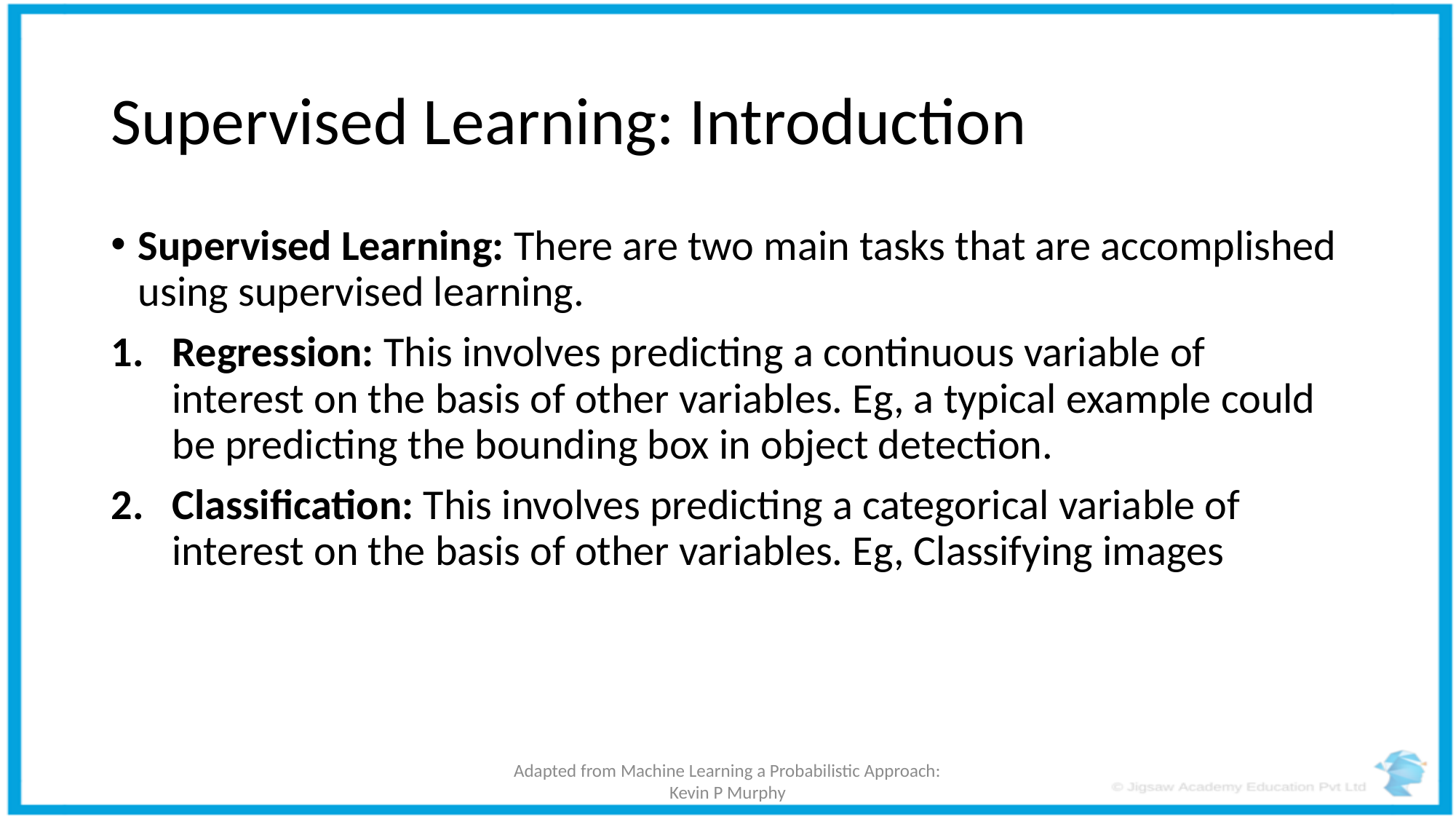

# Supervised Learning: Introduction
Supervised Learning: There are two main tasks that are accomplished using supervised learning.
Regression: This involves predicting a continuous variable of interest on the basis of other variables. Eg, a typical example could be predicting the bounding box in object detection.
Classification: This involves predicting a categorical variable of interest on the basis of other variables. Eg, Classifying images
Adapted from Machine Learning a Probabilistic Approach: Kevin P Murphy